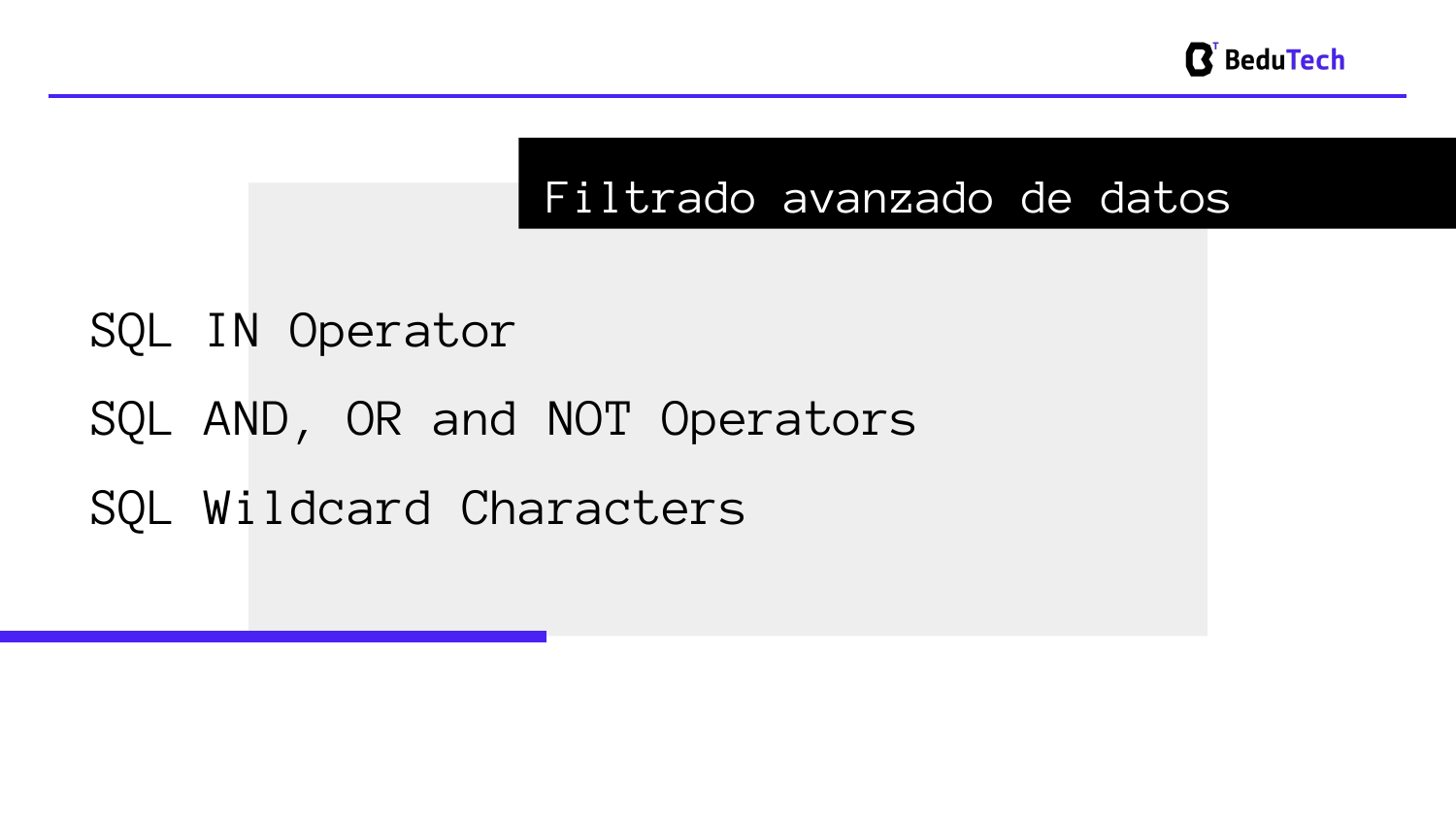

Filtrado avanzado de datos
SQL IN Operator
SQL AND, OR and NOT Operators
SQL Wildcard Characters